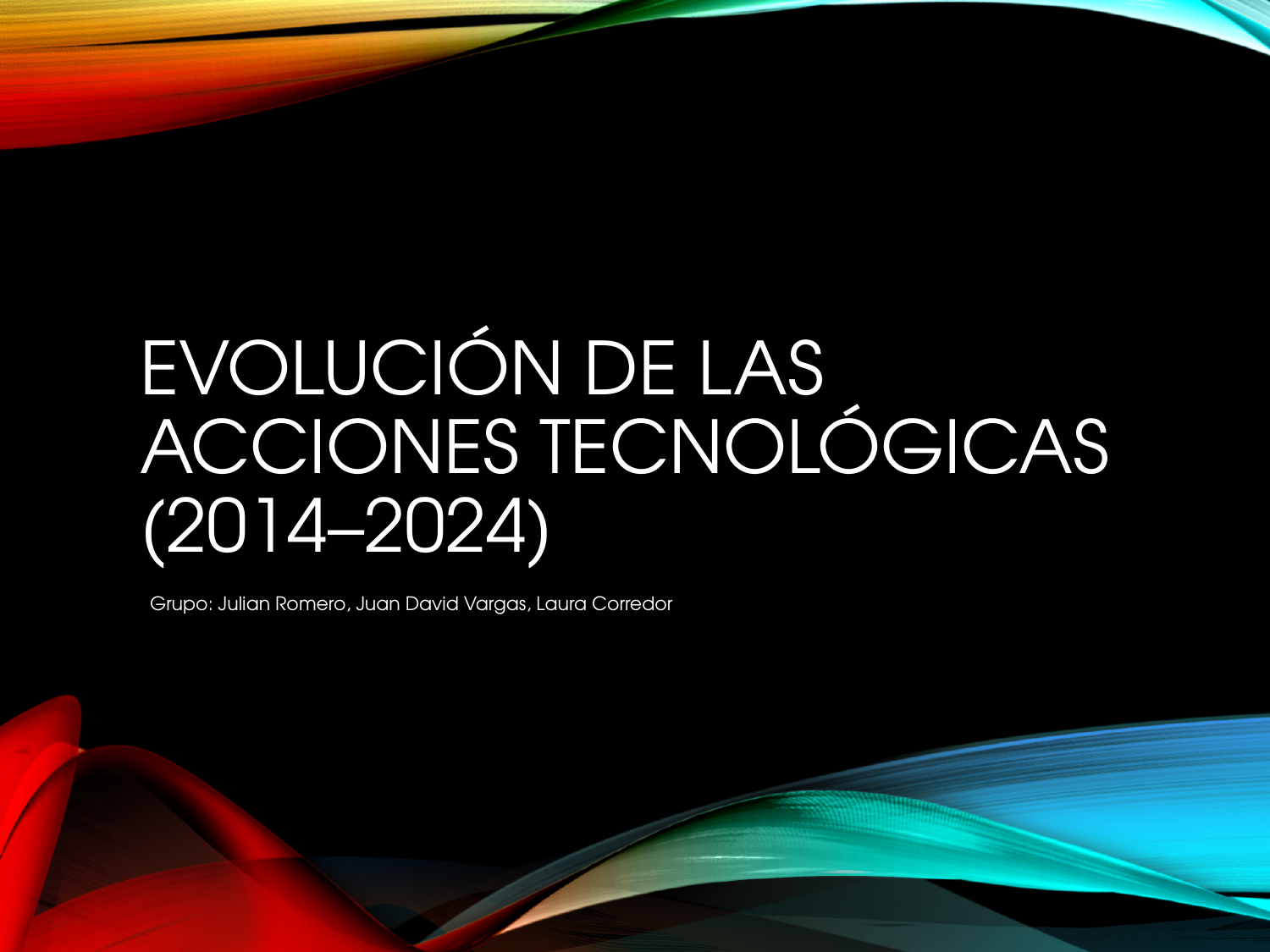

# Evolución de las acciones tecnológicas (2014–2024)

Grupo: Julian Romero, Juan David Vargas, Laura Corredor